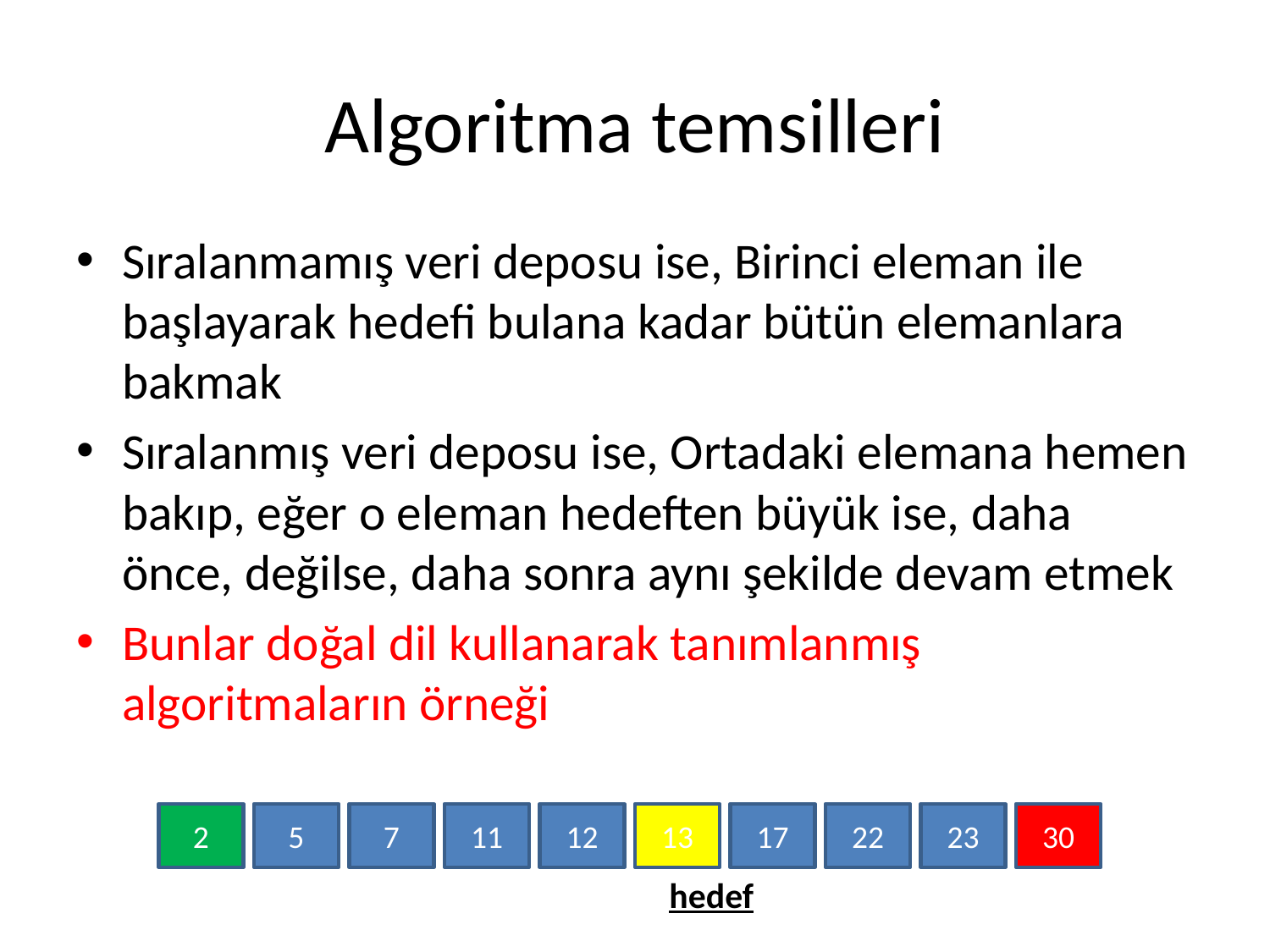

# Algoritma temsilleri
Sıralanmamış veri deposu ise, Birinci eleman ile başlayarak hedefi bulana kadar bütün elemanlara bakmak
Sıralanmış veri deposu ise, Ortadaki elemana hemen bakıp, eğer o eleman hedeften büyük ise, daha önce, değilse, daha sonra aynı şekilde devam etmek
Bunlar doğal dil kullanarak tanımlanmış algoritmaların örneği

2
5
7
11
12
13
17
22
23
30
hedef